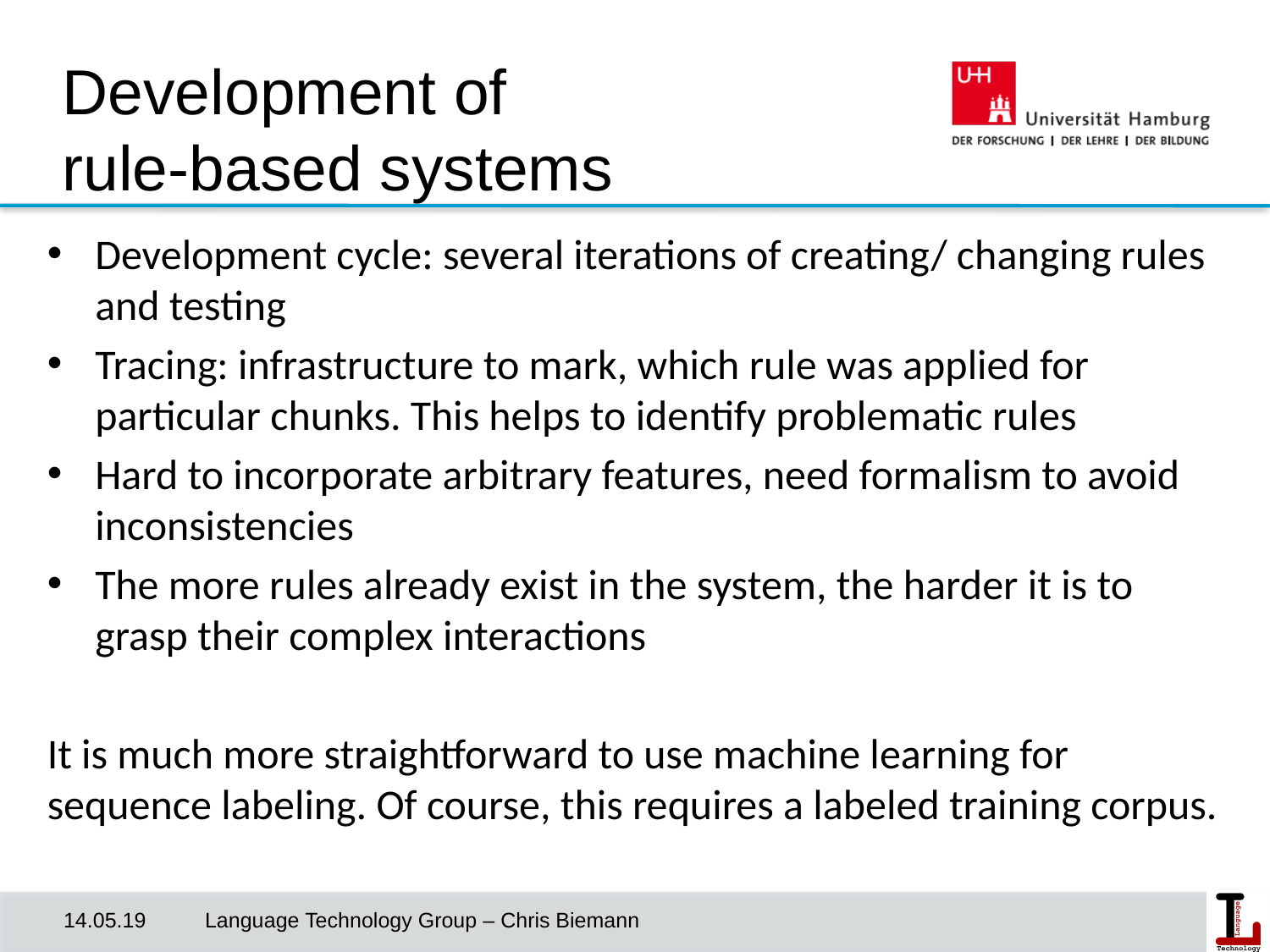

# Development of rule-based systems
Development cycle: several iterations of creating/ changing rules and testing
Tracing: infrastructure to mark, which rule was applied for particular chunks. This helps to identify problematic rules
Hard to incorporate arbitrary features, need formalism to avoid inconsistencies
The more rules already exist in the system, the harder it is to grasp their complex interactions

It is much more straightforward to use machine learning for sequence labeling. Of course, this requires a labeled training corpus.
14.05.19
 Language Technology Group – Chris Biemann